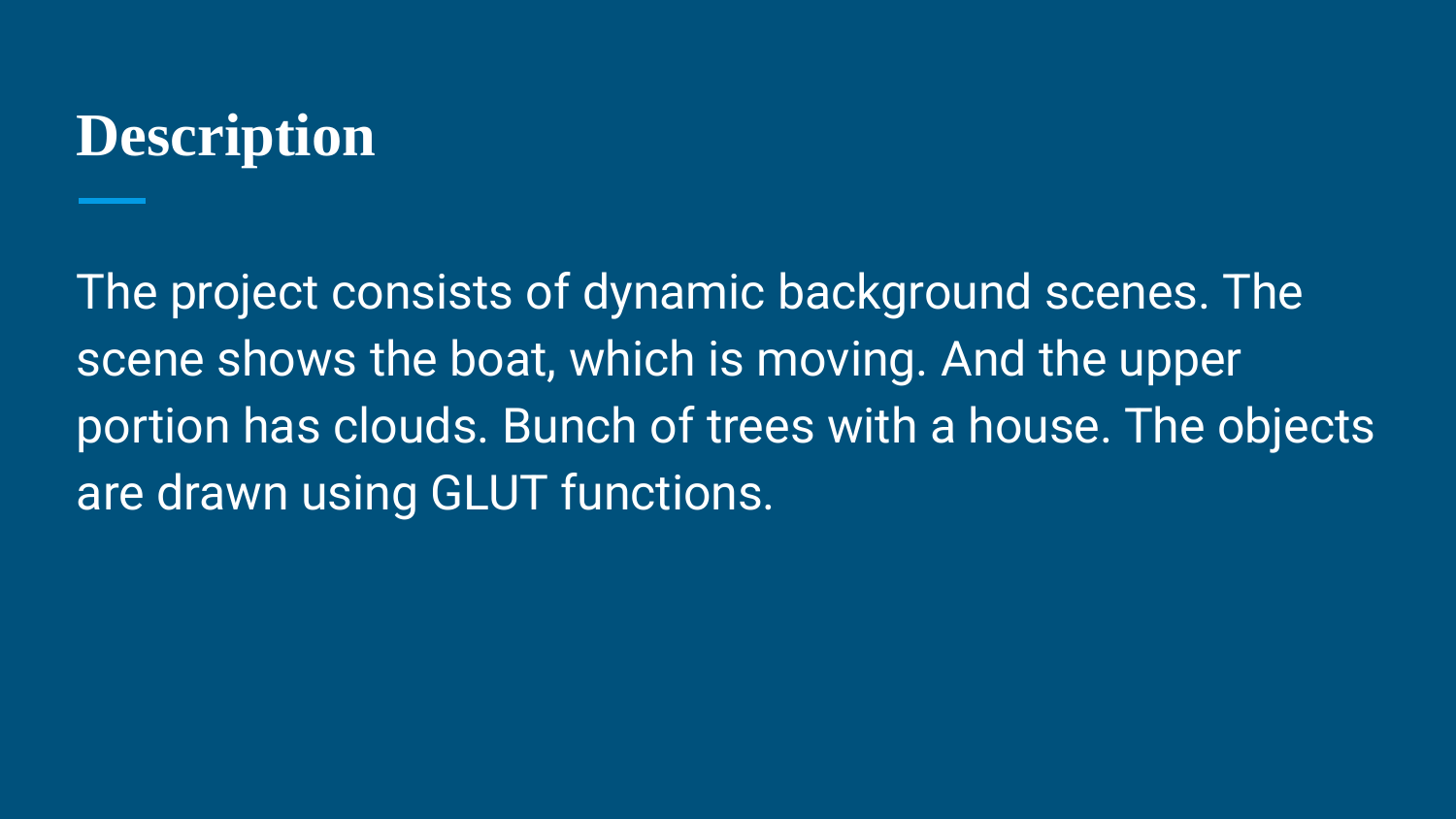

# Description
The project consists of dynamic background scenes. The scene shows the boat, which is moving. And the upper portion has clouds. Bunch of trees with a house. The objects are drawn using GLUT functions.